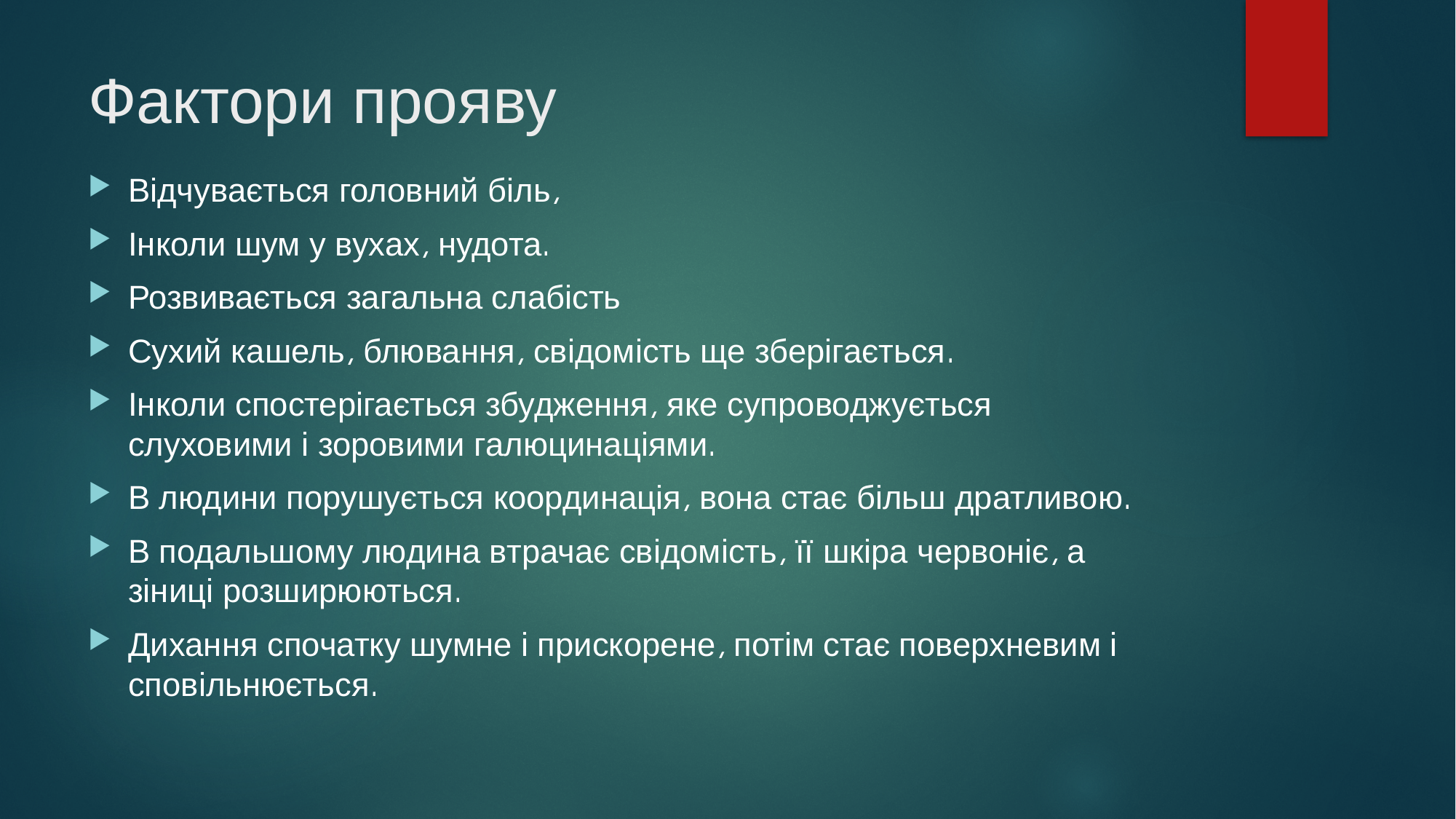

# Фактори прояву
Відчувається головний біль,
Інколи шум у вухах, нудота.
Розвивається загальна слабість
Сухий кашель, блювання, свідомість ще зберігається.
Інколи спостерігається збудження, яке супроводжується слуховими і зоровими галюцинаціями.
В людини порушується координація, вона стає більш дратливою.
В подальшому людина втрачає свідомість, її шкіра червоніє, а зіниці розширюються.
Дихання спочатку шумне і прискорене, потім стає поверхневим і сповільнюється.